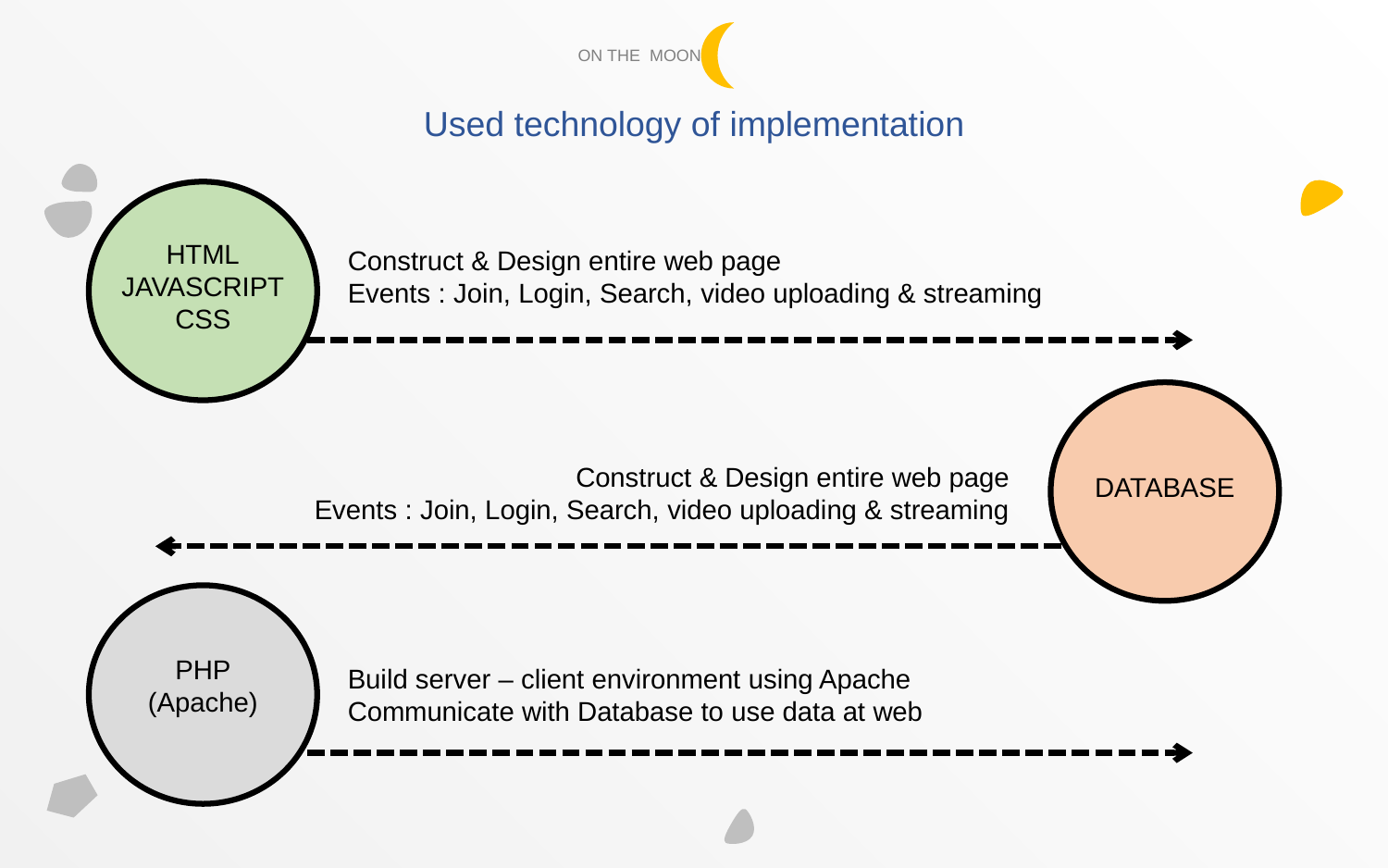

# ON THE  MOON
Used technology of implementation

HTML
JAVASCRIPT
CSS
Construct & Design entire web page
Events : Join, Login, Search, video uploading & streaming

DATABASE
Construct & Design entire web page
Events : Join, Login, Search, video uploading & streaming

PHP
(Apache)
Build server – client environment using Apache
Communicate with Database to use data at web